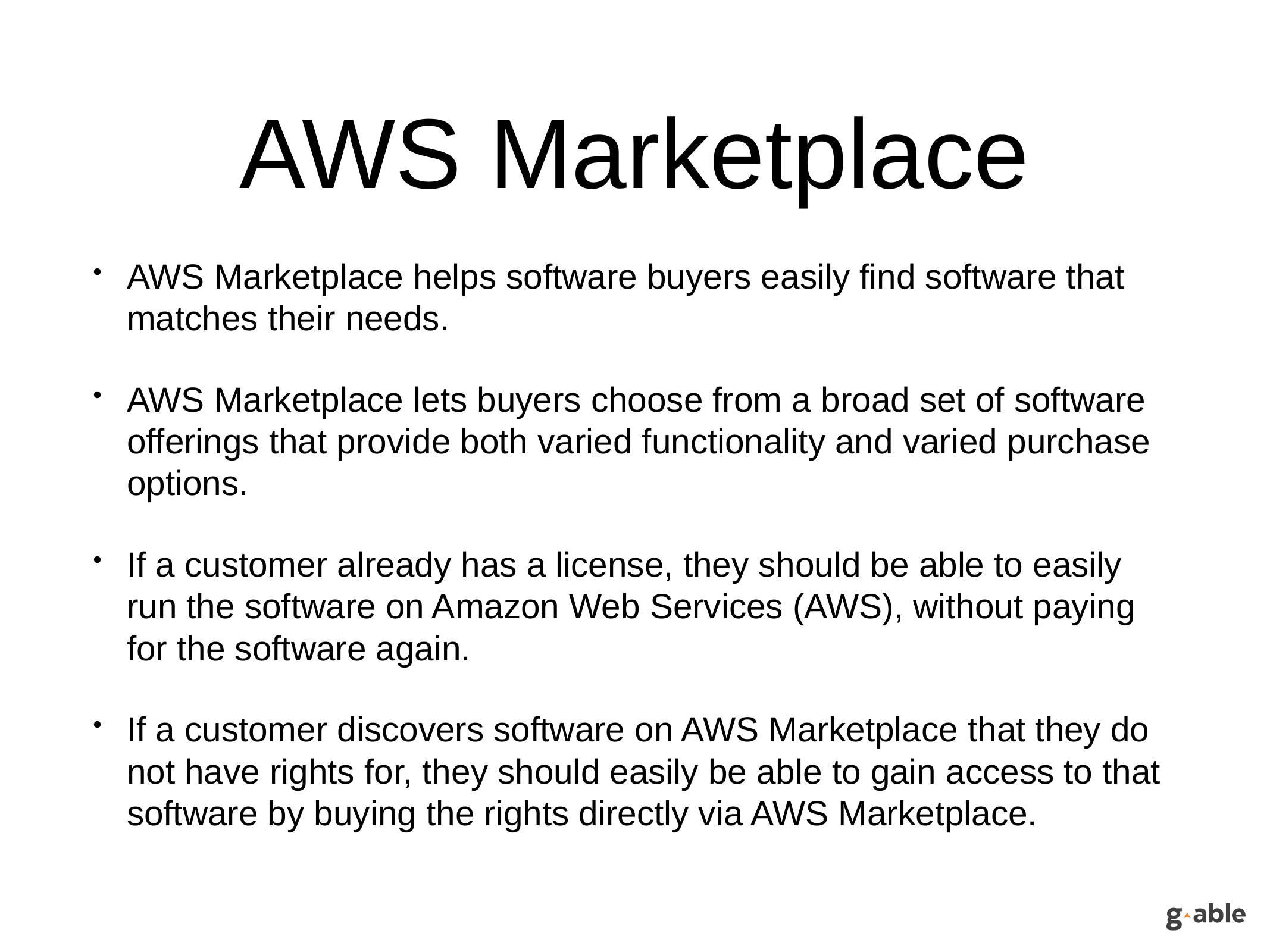

# AWS Marketplace
AWS Marketplace helps software buyers easily find software that matches their needs.
AWS Marketplace lets buyers choose from a broad set of software offerings that provide both varied functionality and varied purchase options.
If a customer already has a license, they should be able to easily run the software on Amazon Web Services (AWS), without paying for the software again.
If a customer discovers software on AWS Marketplace that they do not have rights for, they should easily be able to gain access to that software by buying the rights directly via AWS Marketplace.
5